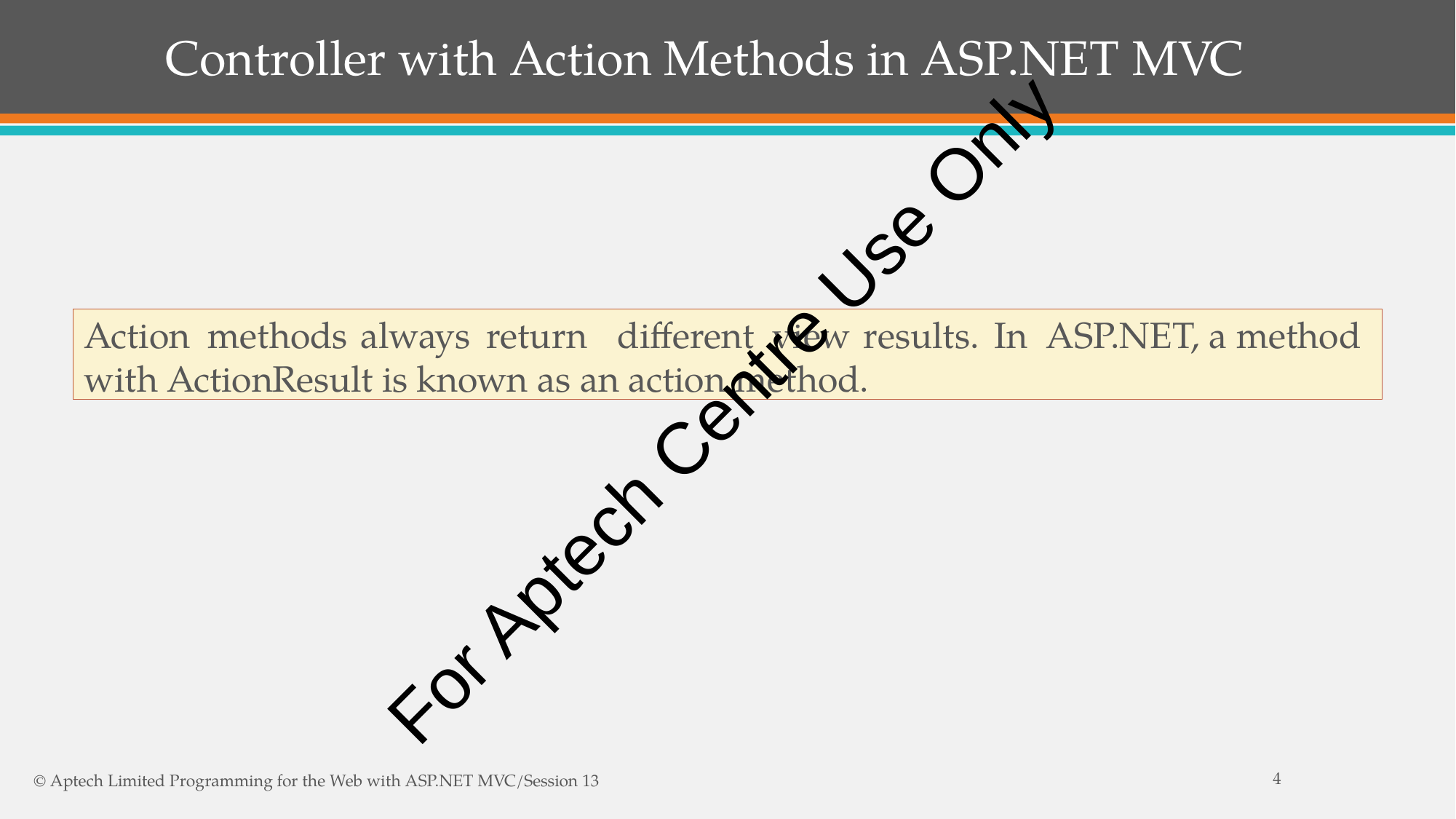

Controller with Action Methods in ASP.NET MVC
Action  methods always return	different  view results. In	ASP.NET, a method  with ActionResult is known as an action method.
For Aptech Centre Use Only
4
© Aptech Limited Programming for the Web with ASP.NET MVC/Session 13